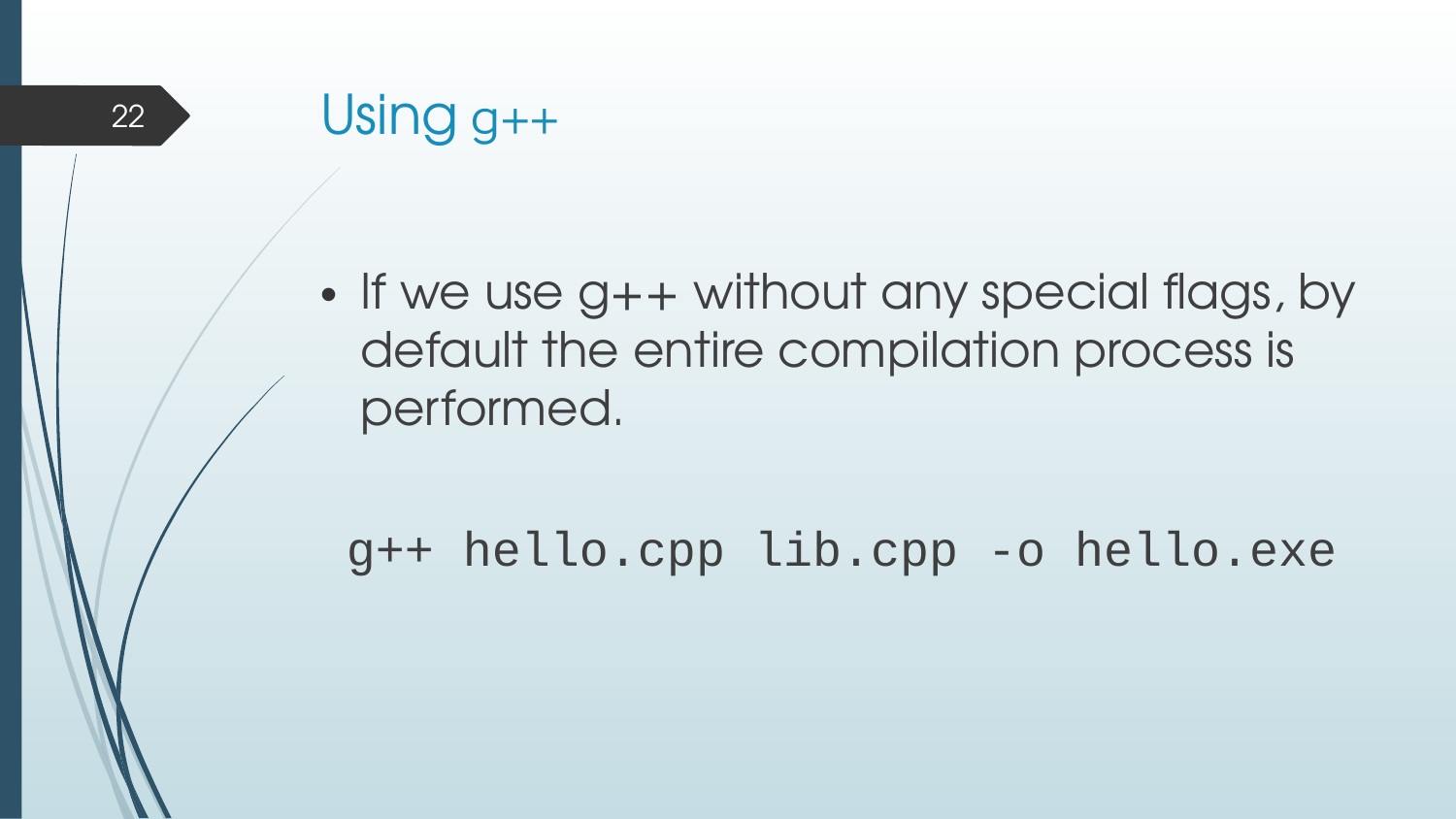

# Using g++
22
If we use g++ without any special flags, by default the entire compilation process is performed.

g++ hello.cpp lib.cpp -o hello.exe